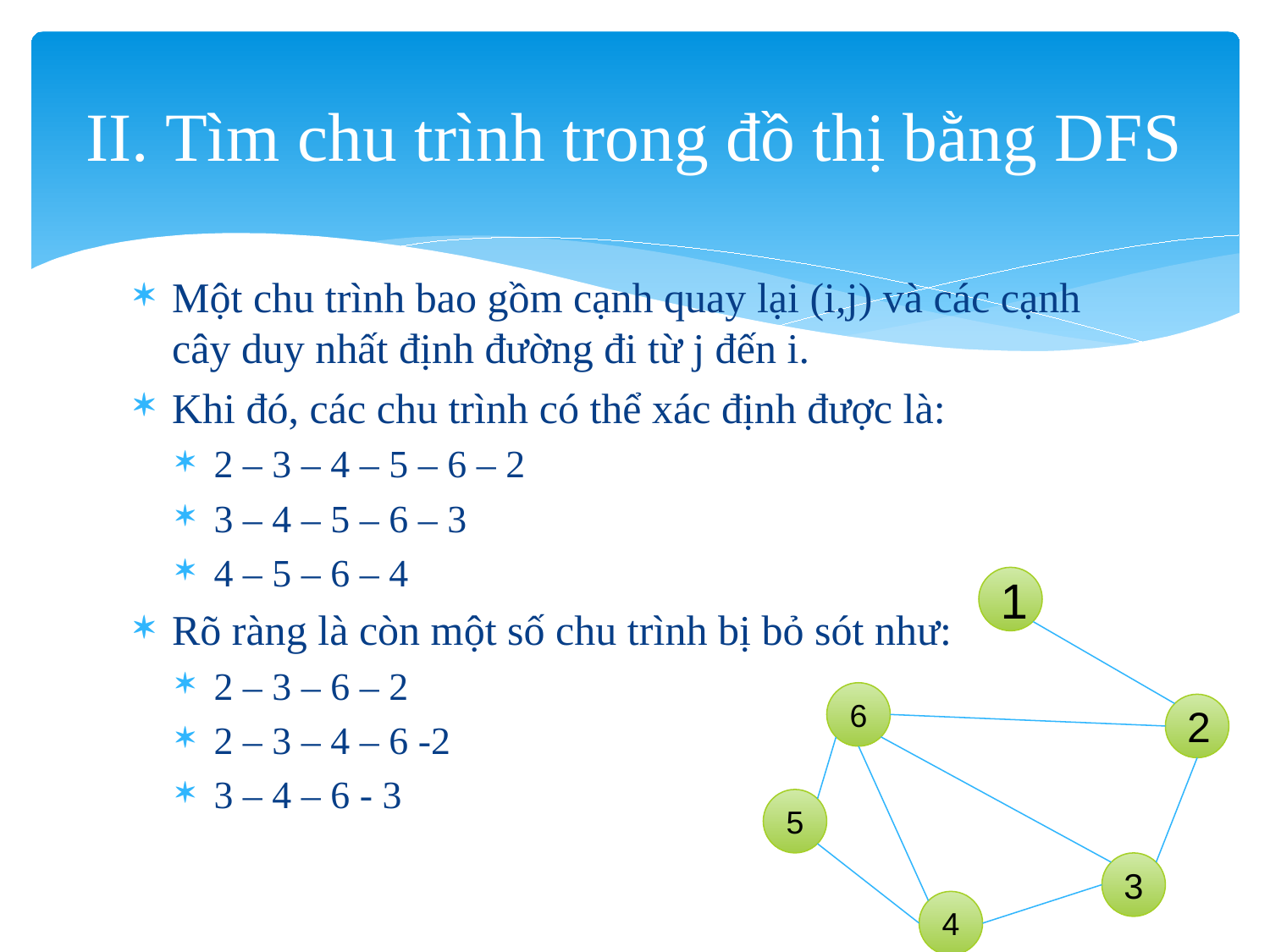

# II. Tìm chu trình trong đồ thị bằng DFS
Một chu trình bao gồm cạnh quay lại (i,j) và các cạnh cây duy nhất định đường đi từ j đến i.
Khi đó, các chu trình có thể xác định được là:
2 – 3 – 4 – 5 – 6 – 2
3 – 4 – 5 – 6 – 3
4 – 5 – 6 – 4
Rõ ràng là còn một số chu trình bị bỏ sót như:
2 – 3 – 6 – 2
2 – 3 – 4 – 6 -2
3 – 4 – 6 - 3

1
6
2
5
3
4